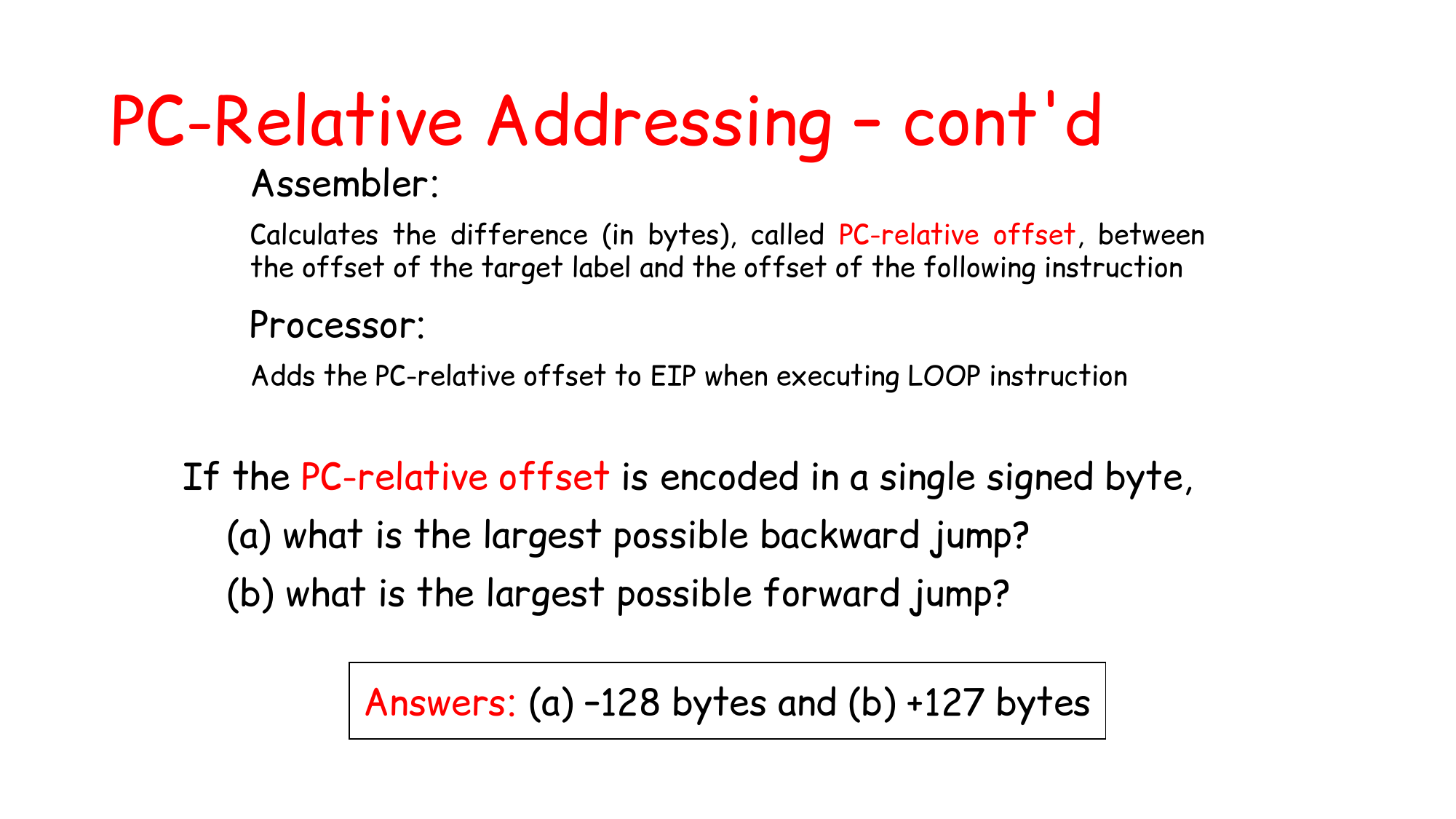

# PC-Relative Addressing – cont'd
Assembler:
Calculates the difference (in bytes), called PC-relative offset, between the offset of the target label and the offset of the following instruction
Processor:
Adds the PC-relative offset to EIP when executing LOOP instruction
If the PC-relative offset is encoded in a single signed byte,
	(a) what is the largest possible backward jump?
	(b) what is the largest possible forward jump?
Answers: (a) –128 bytes and (b) +127 bytes